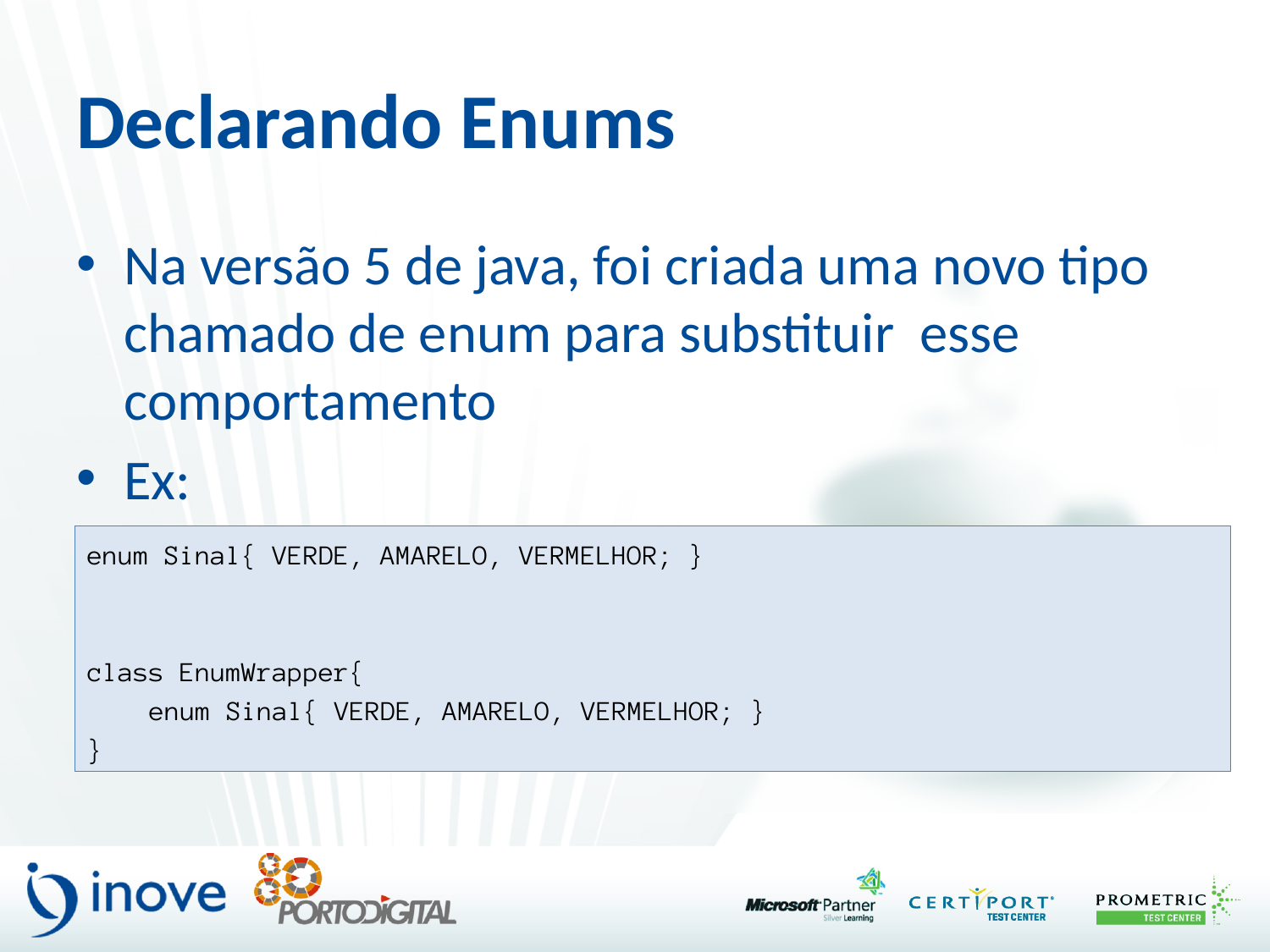

# Declarando Enums
Na versão 5 de java, foi criada uma novo tipo chamado de enum para substituir  esse comportamento
Ex:
enum Sinal{ VERDE, AMARELO, VERMELHOR; }

class EnumWrapper{
    enum Sinal{ VERDE, AMARELO, VERMELHOR; }
}